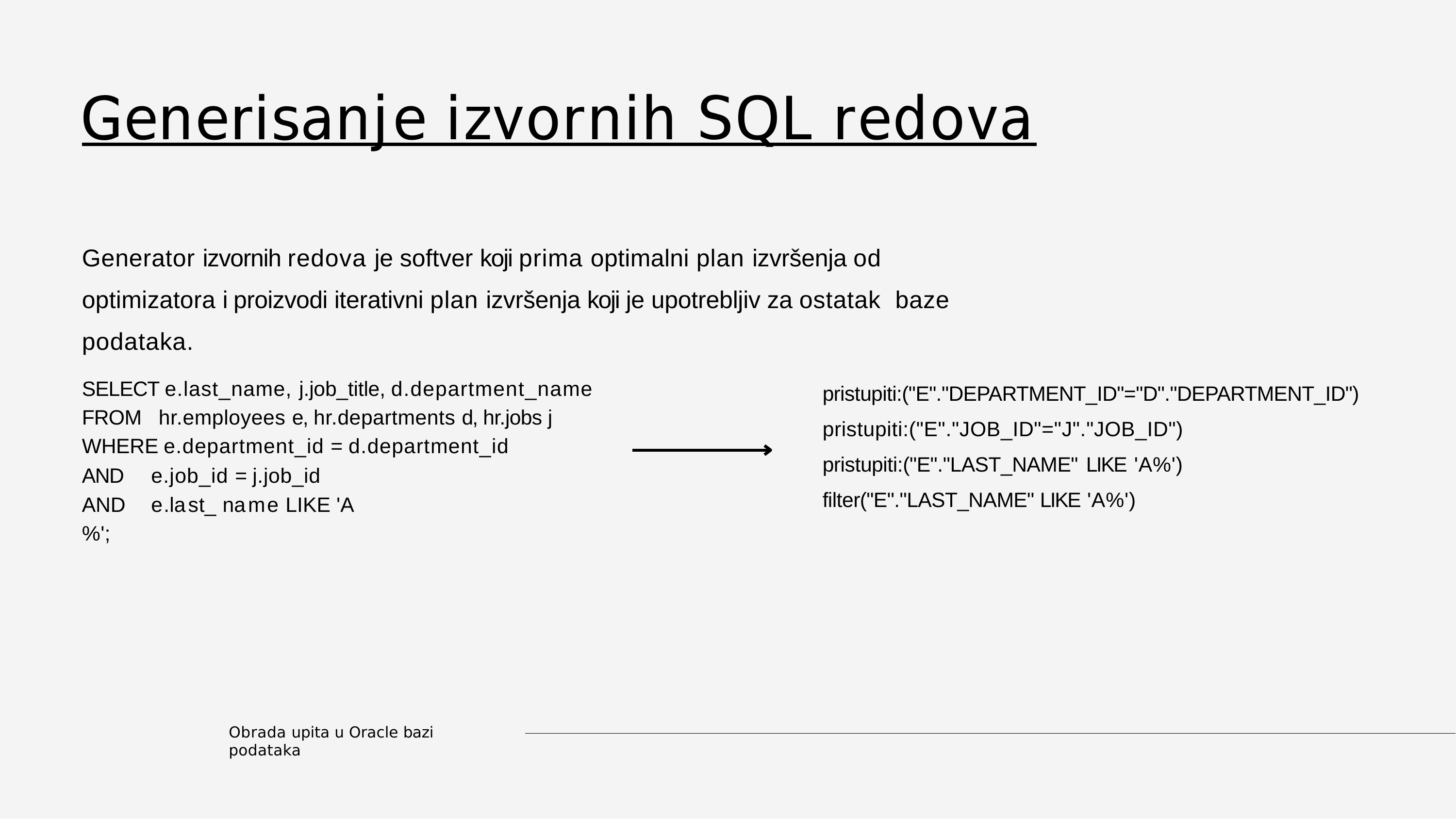

# Generisanje izvornih SQL redova
Generator izvornih redova je softver koji prima optimalni plan izvršenja od  optimizatora i proizvodi iterativni plan izvršenja koji je upotrebljiv za ostatak  baze podataka.
pristupiti:("E"."DEPARTMENT_ID"="D"."DEPARTMENT_ID")
pristupiti:("E"."JOB_ID"="J"."JOB_ID")  pristupiti:("E"."LAST_NAME" LIKE 'A%')  filter("E"."LAST_NAME" LIKE 'A%')
SELECT e.last_name, j.job_title, d.department_name  FROM	hr.employees e, hr.departments d, hr.jobs j  WHERE		e.department_id = d.department_id
AND	e.job_id = j.job_id  AND	e.last_name LIKE 'A%';

Obrada upita u Oracle bazi podataka